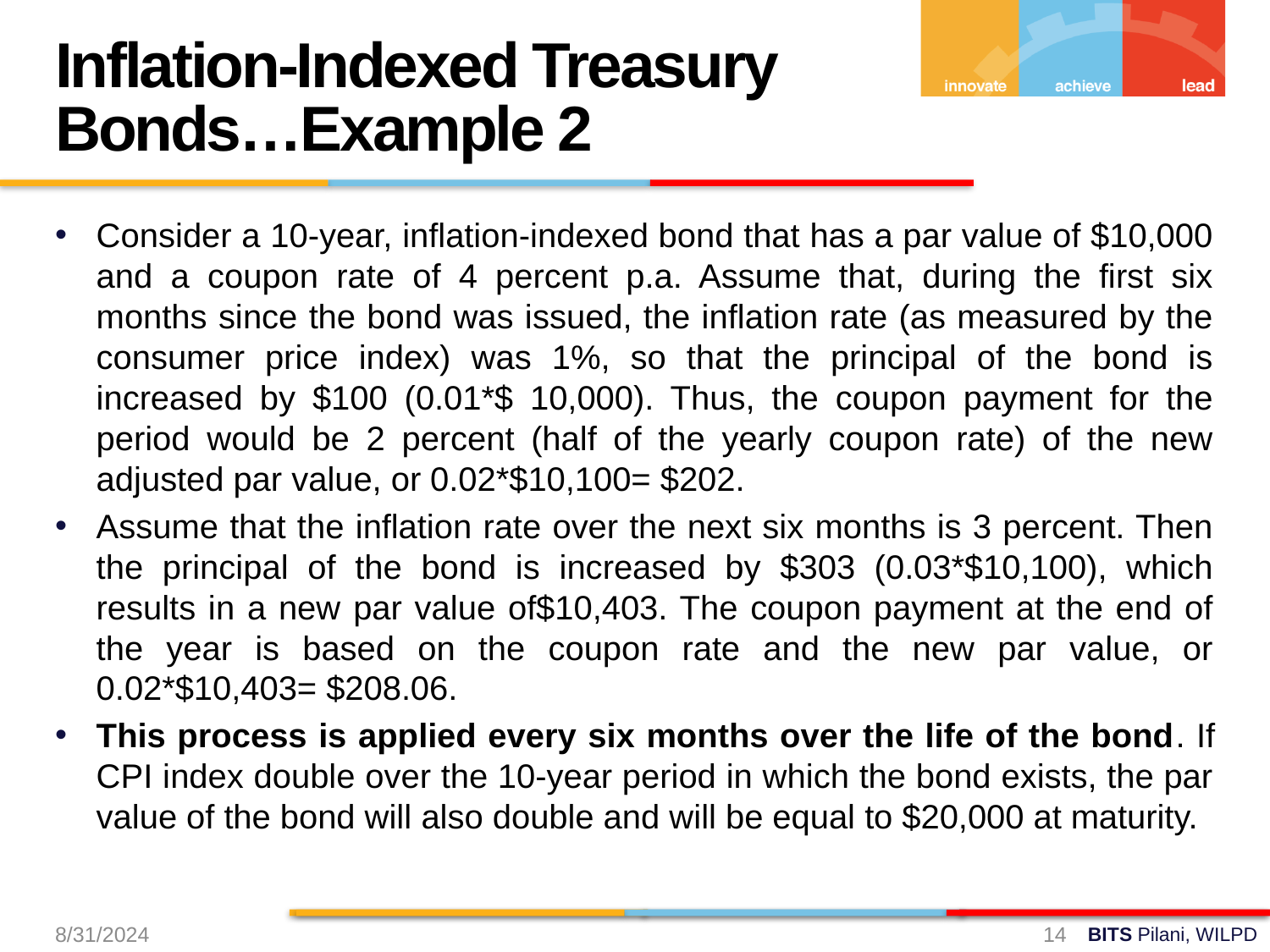

Inflation-Indexed Treasury Bonds…Example 2
Consider a 10-year, inflation-indexed bond that has a par value of $10,000 and a coupon rate of 4 percent p.a. Assume that, during the first six months since the bond was issued, the inflation rate (as measured by the consumer price index) was 1%, so that the principal of the bond is increased by $100 (0.01*$ 10,000). Thus, the coupon payment for the period would be 2 percent (half of the yearly coupon rate) of the new adjusted par value, or 0.02*$10,100= $202.
Assume that the inflation rate over the next six months is 3 percent. Then the principal of the bond is increased by $303 (0.03*$10,100), which results in a new par value of$10,403. The coupon payment at the end of the year is based on the coupon rate and the new par value, or 0.02*$10,403= $208.06.
This process is applied every six months over the life of the bond. If CPI index double over the 10-year period in which the bond exists, the par value of the bond will also double and will be equal to $20,000 at maturity.
8/31/2024
14